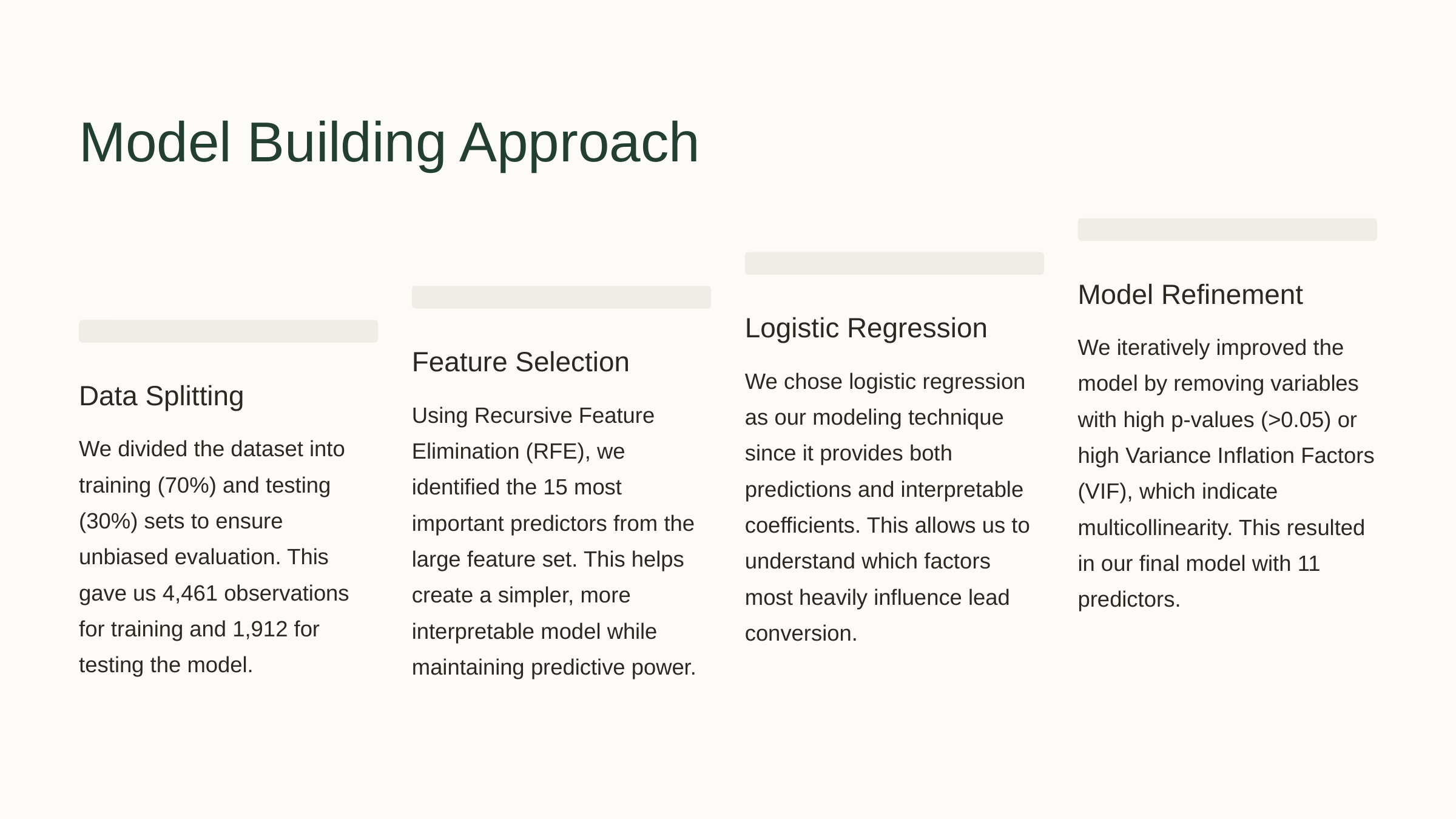

Model Building Approach

Model Refinement

Logistic Regression

We iteratively improved the model by removing variables with high p-values (>0.05) or high Variance Inflation Factors (VIF), which indicate multicollinearity. This resulted in our final model with 11 predictors.
Feature Selection
We chose logistic regression as our modeling technique since it provides both predictions and interpretable coefficients. This allows us to understand which factors most heavily influence lead conversion.
Data Splitting
Using Recursive Feature Elimination (RFE), we identified the 15 most important predictors from the large feature set. This helps create a simpler, more interpretable model while maintaining predictive power.
We divided the dataset into training (70%) and testing (30%) sets to ensure unbiased evaluation. This gave us 4,461 observations for training and 1,912 for testing the model.